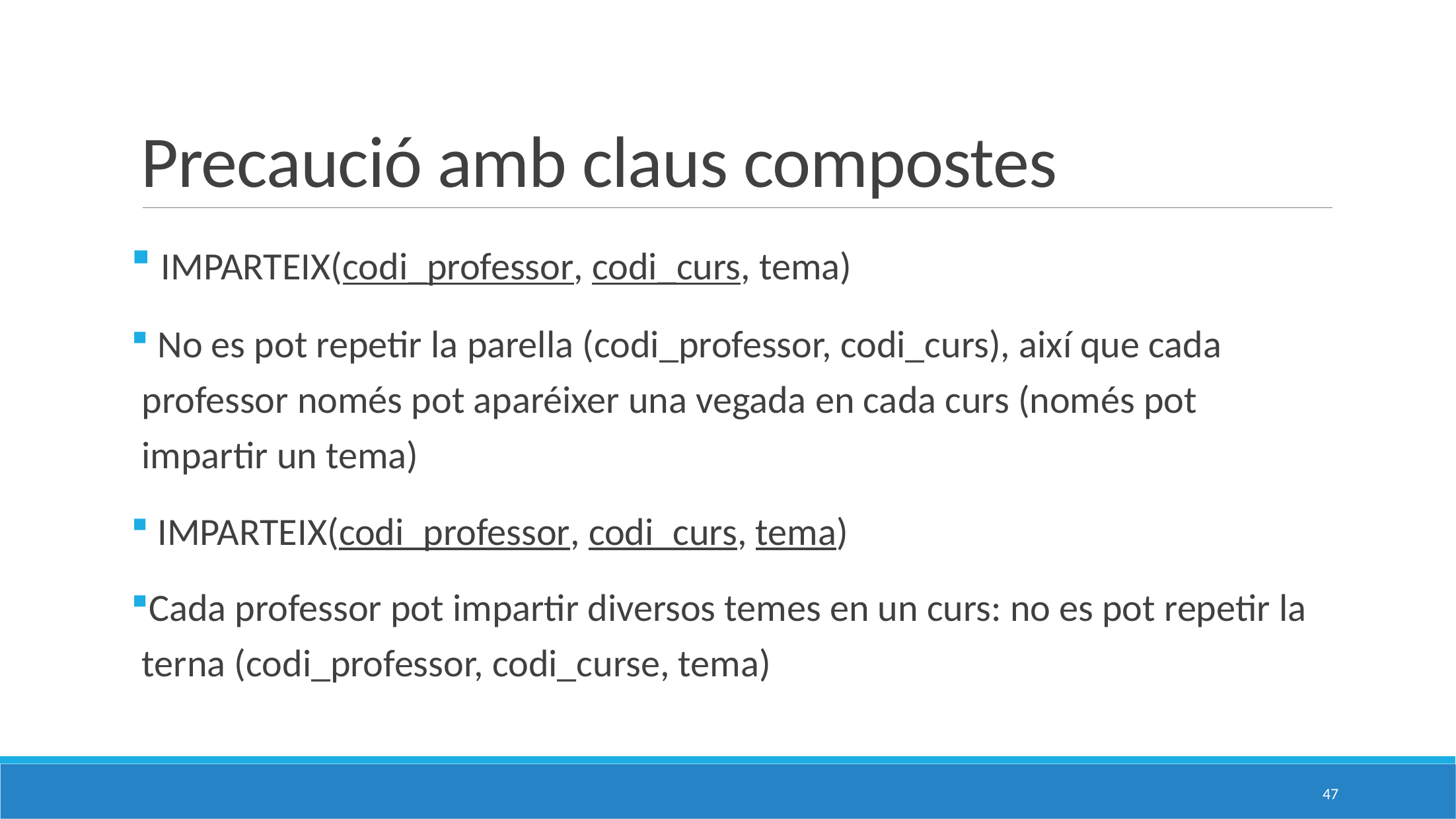

# Precaució amb claus compostes
 IMPARTEIX(codi_professor, codi_curs, tema)
 No es pot repetir la parella (codi_professor, codi_curs), així que cada professor només pot aparéixer una vegada en cada curs (només pot impartir un tema)
 IMPARTEIX(codi_professor, codi_curs, tema)
Cada professor pot impartir diversos temes en un curs: no es pot repetir la terna (codi_professor, codi_curse, tema)

47